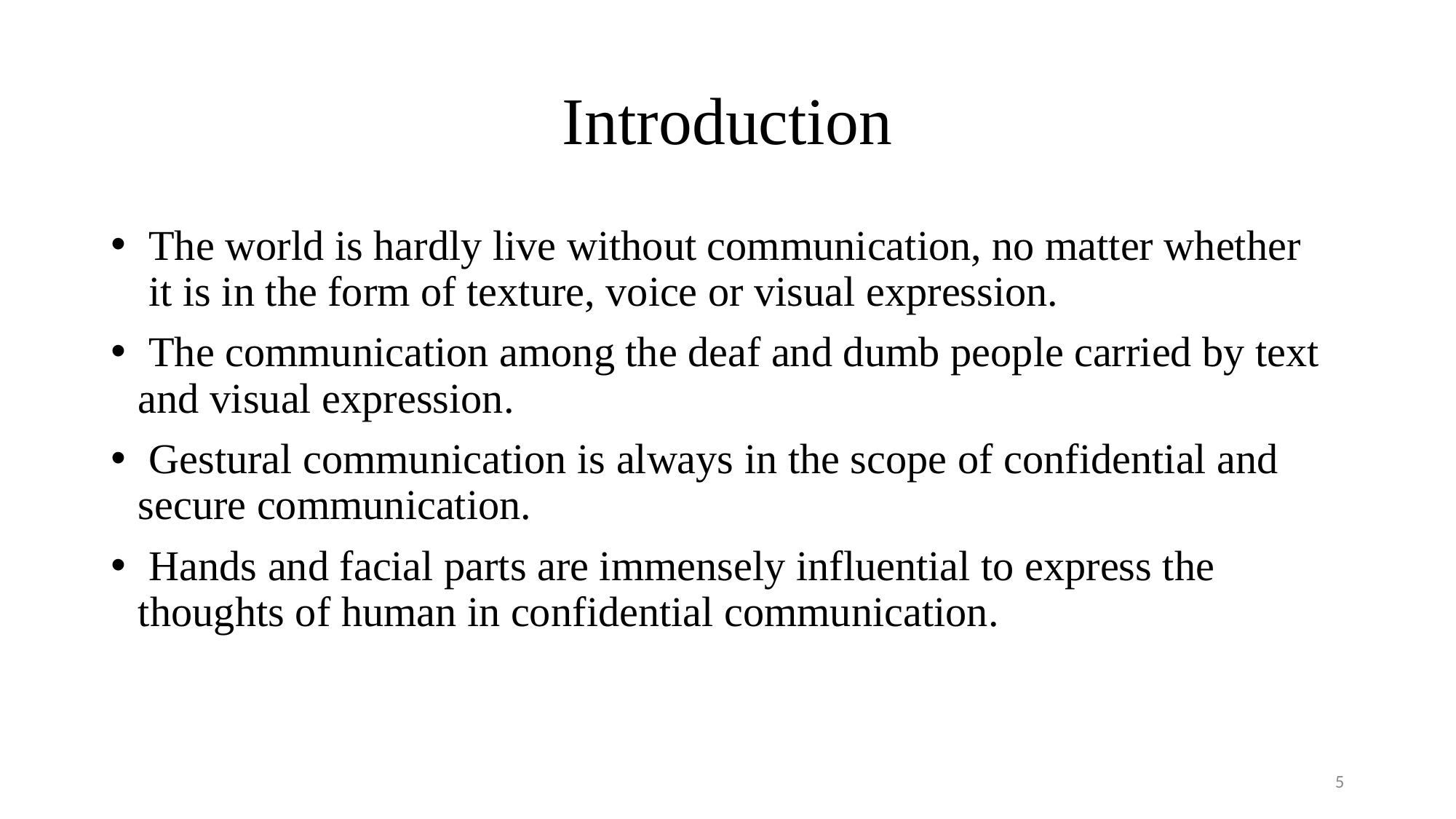

# Introduction
 The world is hardly live without communication, no matter whether   it is in the form of texture, voice or visual expression.
 The communication among the deaf and dumb people carried by text and visual expression.
 Gestural communication is always in the scope of confidential and secure communication.
 Hands and facial parts are immensely influential to express the thoughts of human in confidential communication.

5